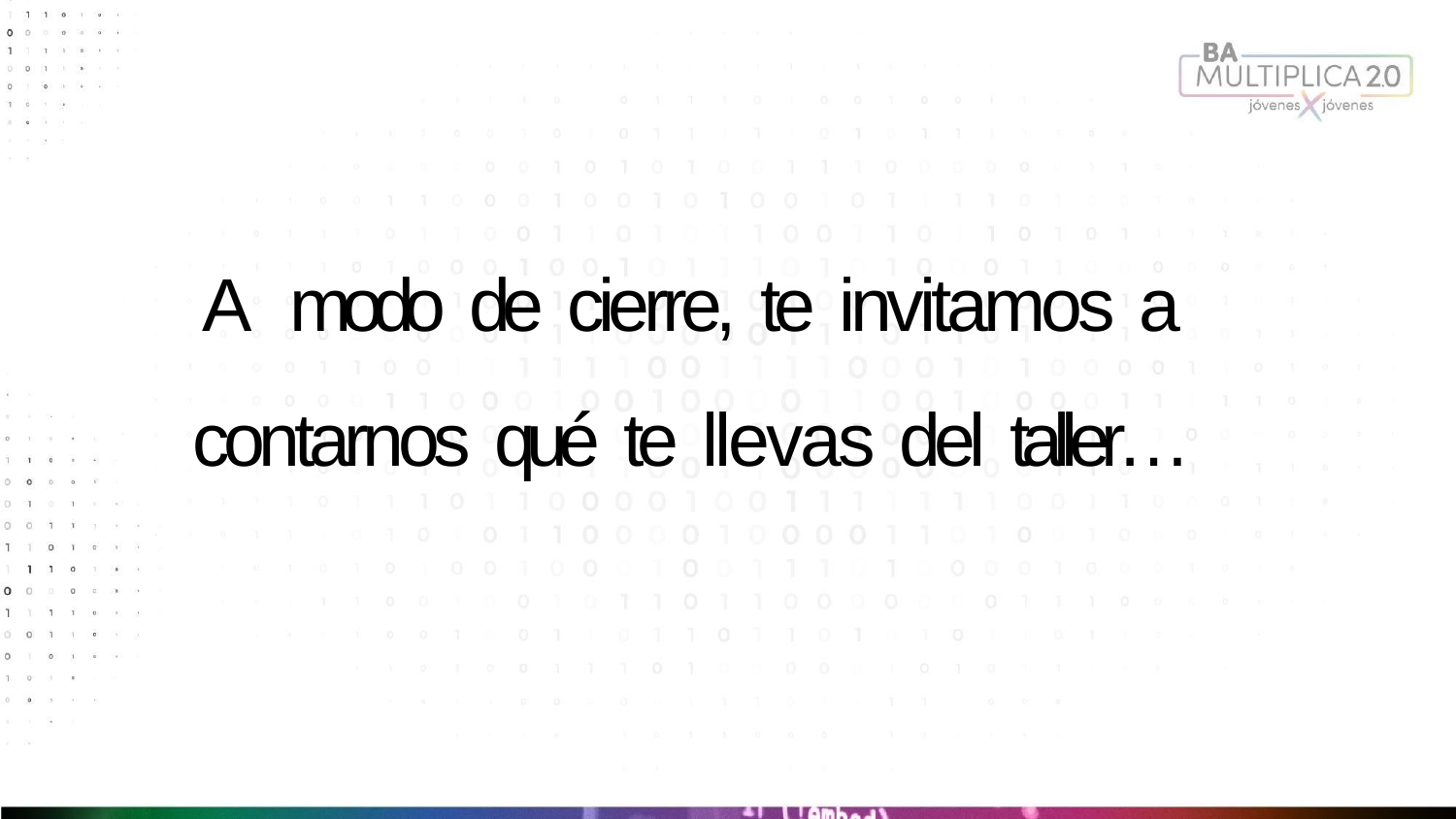

# A modo de cierre, te invitamos a  contarnos qué te llevas del taller…